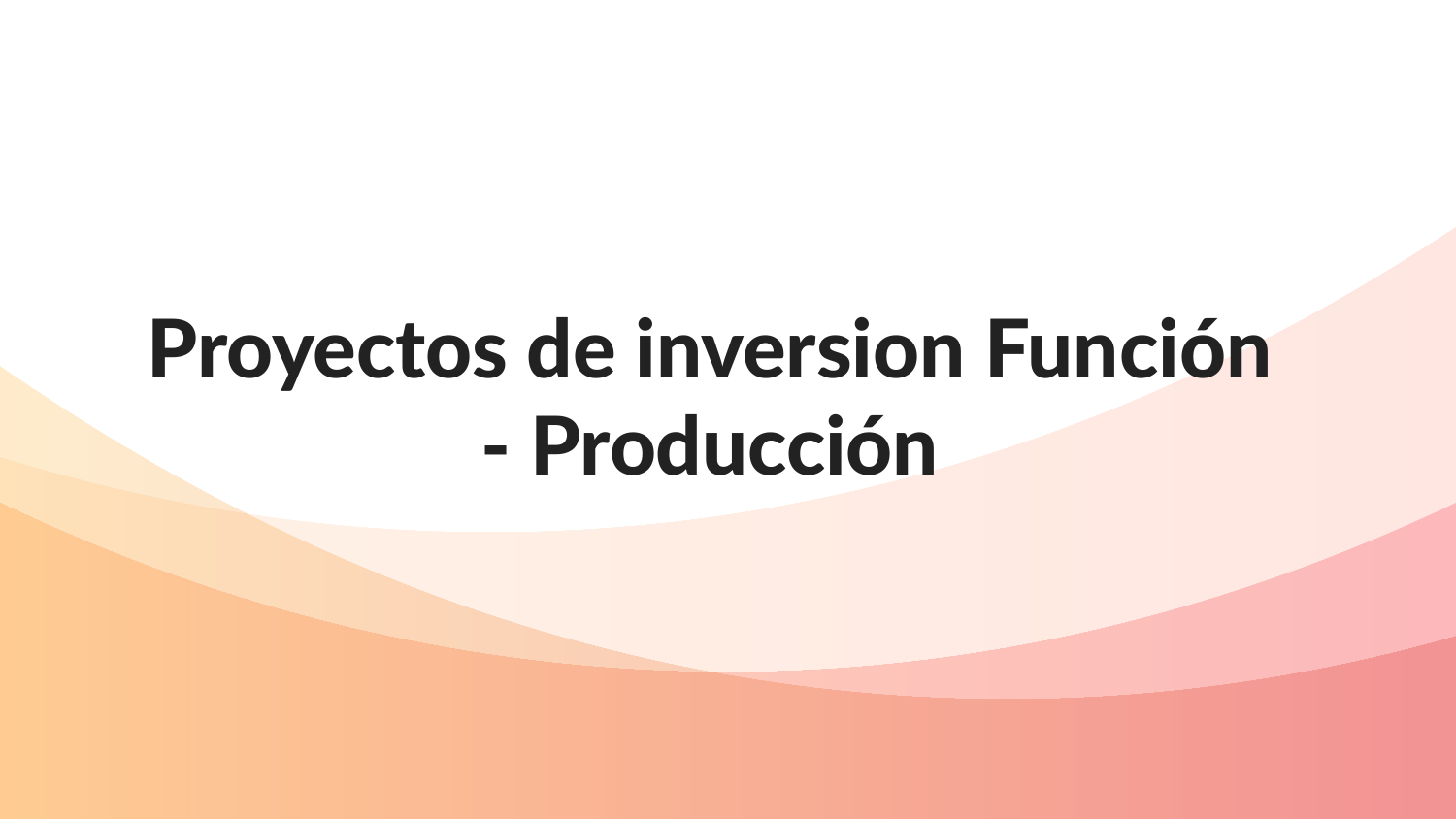

# Proyectos de inversion Función - Producción